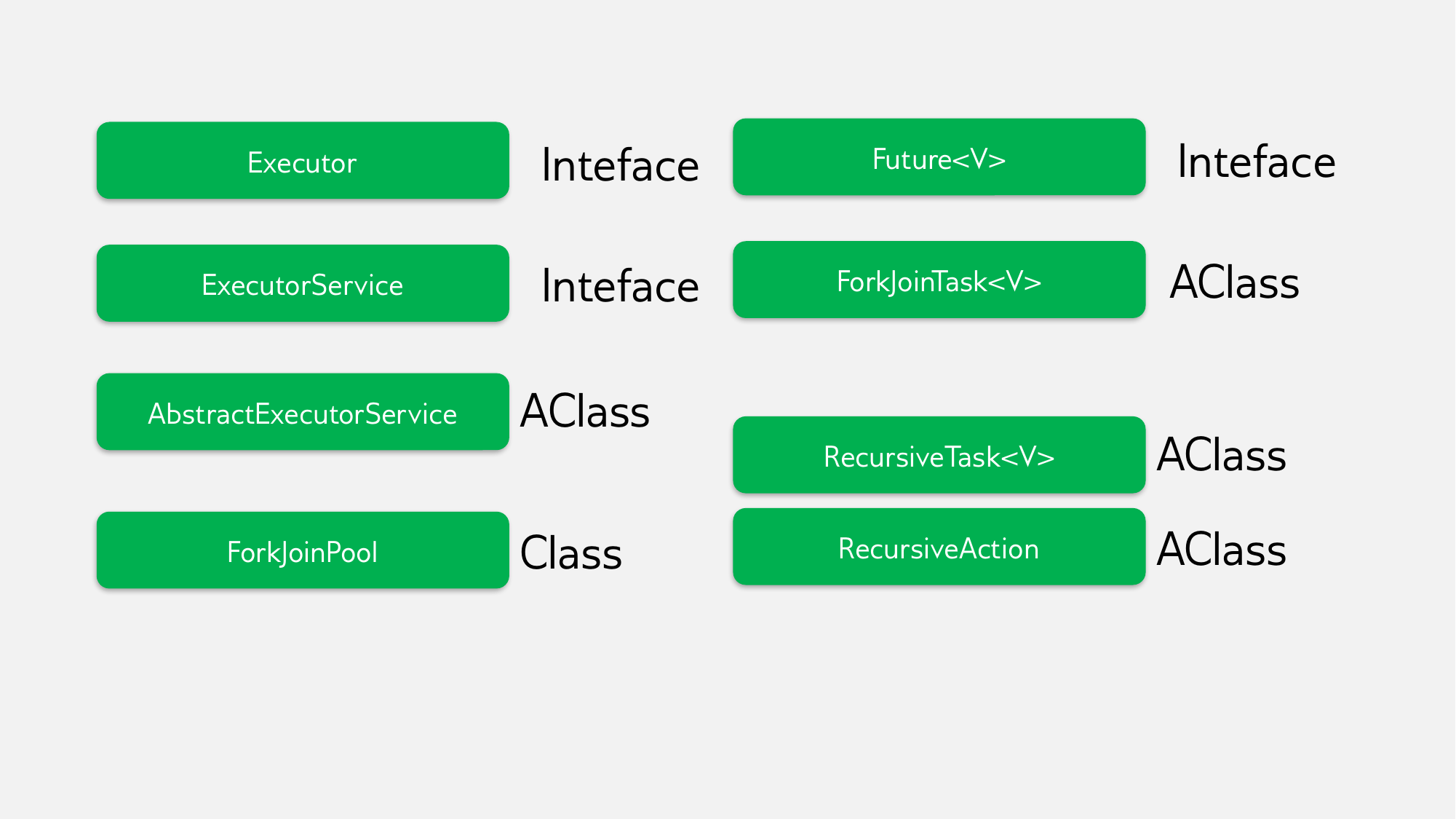

Future<V>
Executor
Inteface
Inteface
ForkJoinTask<V>
AClass
ExecutorService
Inteface
AbstractExecutorService
AClass
RecursiveTask<V>
AClass
RecursiveAction
AClass
ForkJoinPool
Class